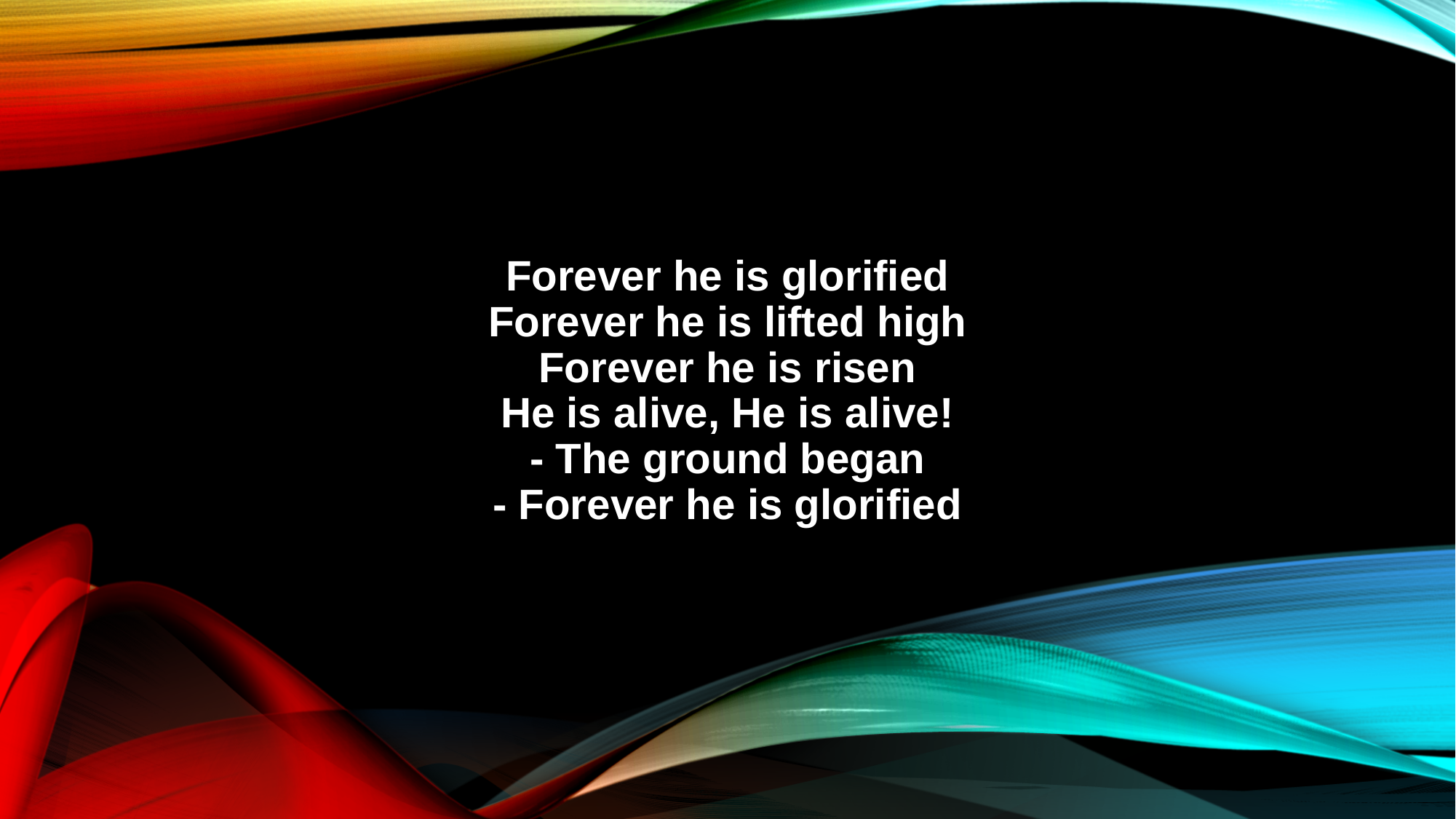

Forever he is glorified
Forever he is lifted high
Forever he is risen
He is alive, He is alive!
- The ground began
- Forever he is glorified